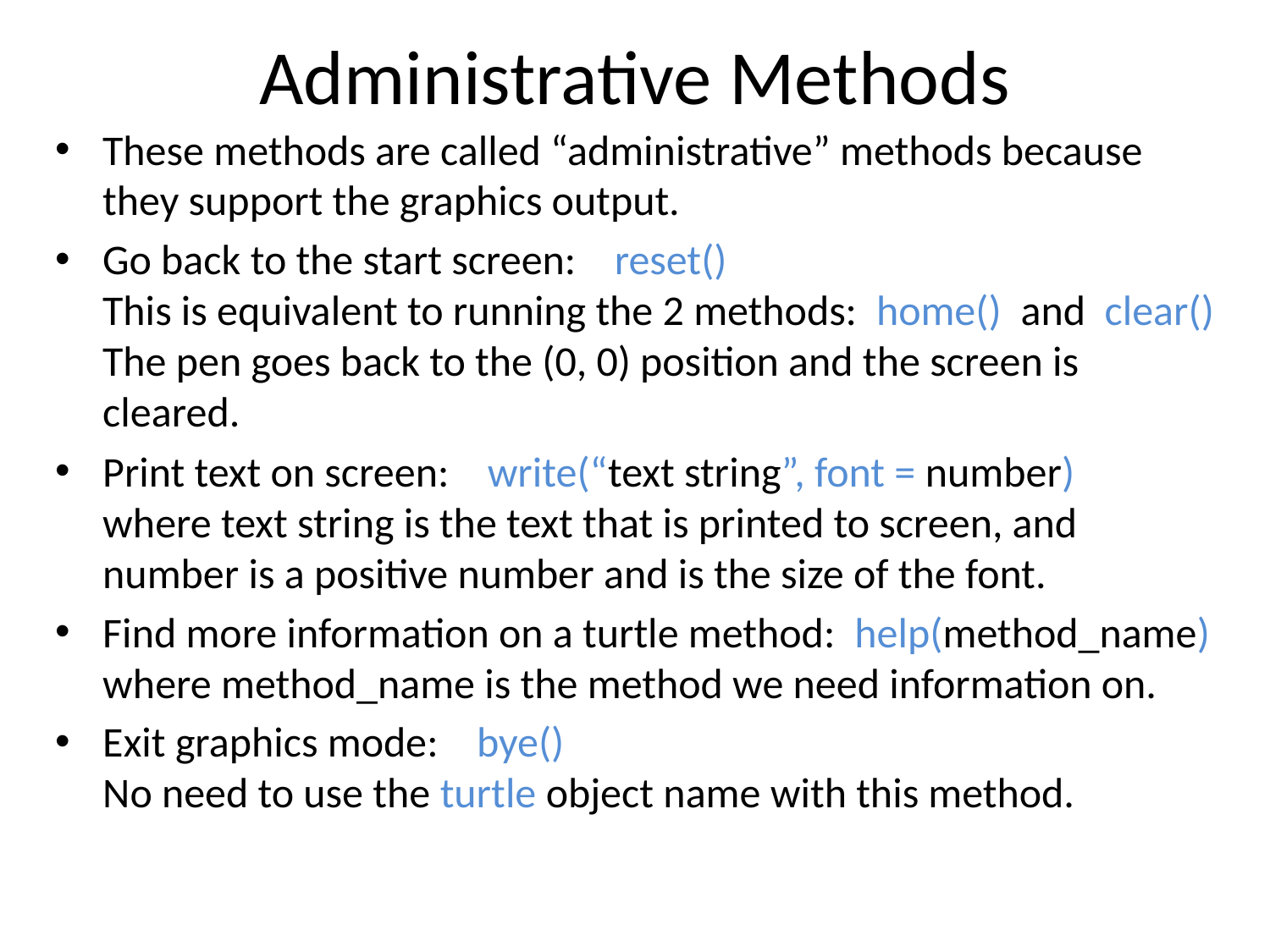

# Administrative Methods
These methods are called “administrative” methods because they support the graphics output.
Go back to the start screen:    reset()
This is equivalent to running the 2 methods:  home()  and  clear()
The pen goes back to the (0, 0) position and the screen is cleared.
Print text on screen:    write(“text string”, font = number)
where text string is the text that is printed to screen, and number is a positive number and is the size of the font.
Find more information on a turtle method:  help(method_name)
where method_name is the method we need information on.
Exit graphics mode:    bye()
No need to use the turtle object name with this method.